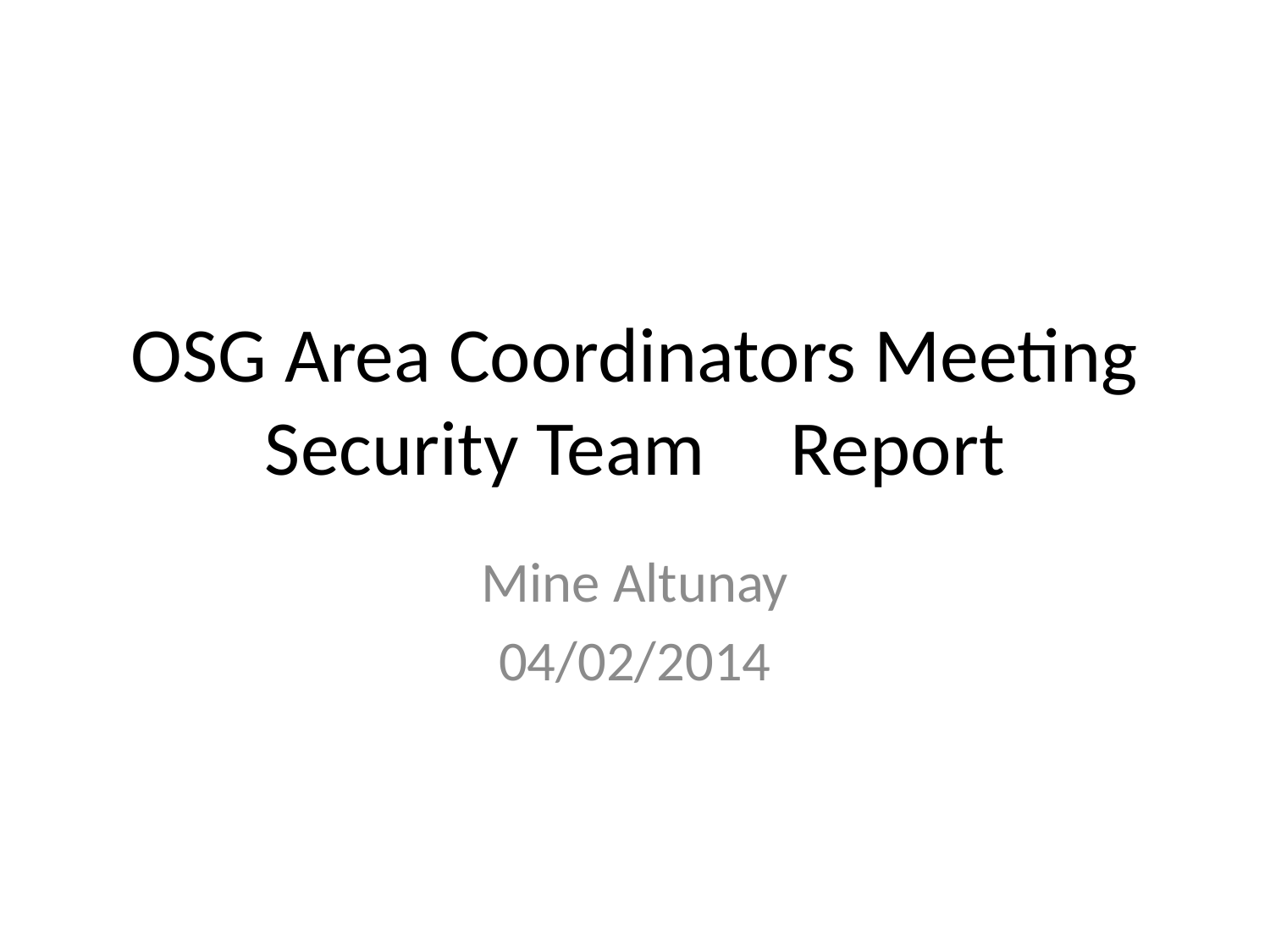

# OSG Area Coordinators Meeting Security Team	 Report
Mine Altunay
04/02/2014